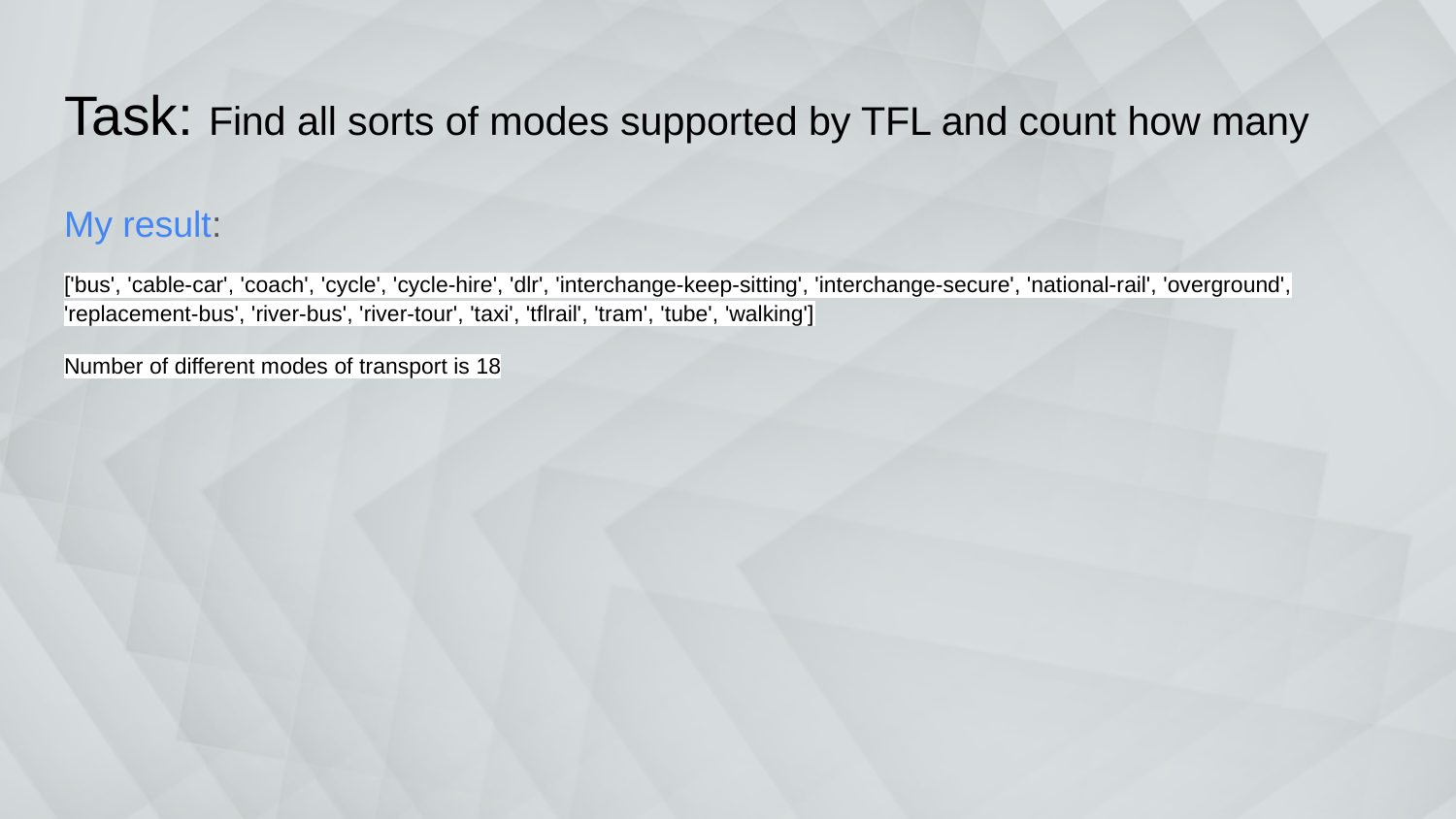

# Task: Find all sorts of modes supported by TFL and count how many
My result:
['bus', 'cable-car', 'coach', 'cycle', 'cycle-hire', 'dlr', 'interchange-keep-sitting', 'interchange-secure', 'national-rail', 'overground', 'replacement-bus', 'river-bus', 'river-tour', 'taxi', 'tflrail', 'tram', 'tube', 'walking']
Number of different modes of transport is 18